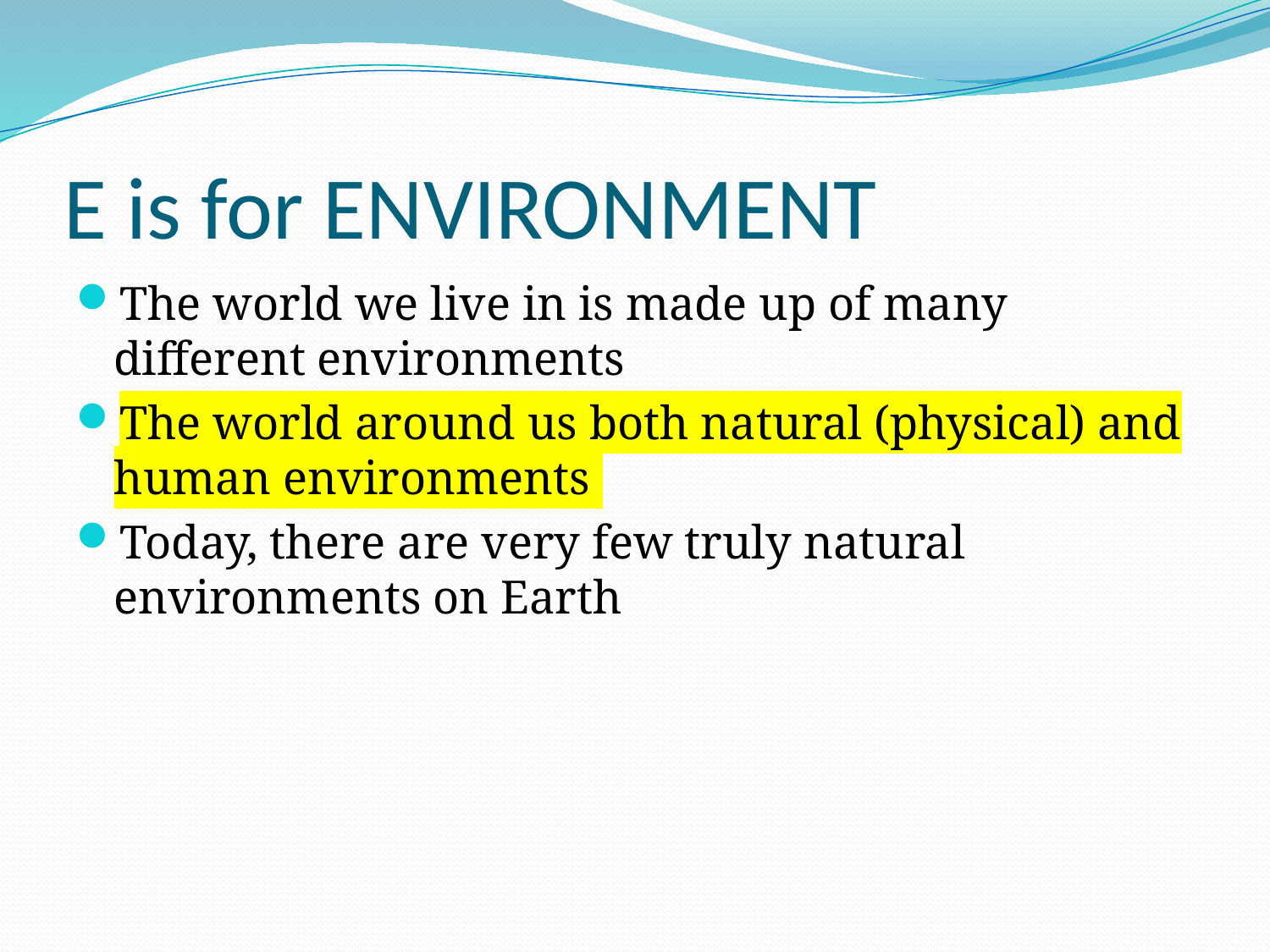

# E is for ENVIRONMENT
The world we live in is made up of many different environments
The world around us both natural (physical) and human environments
Today, there are very few truly natural environments on Earth